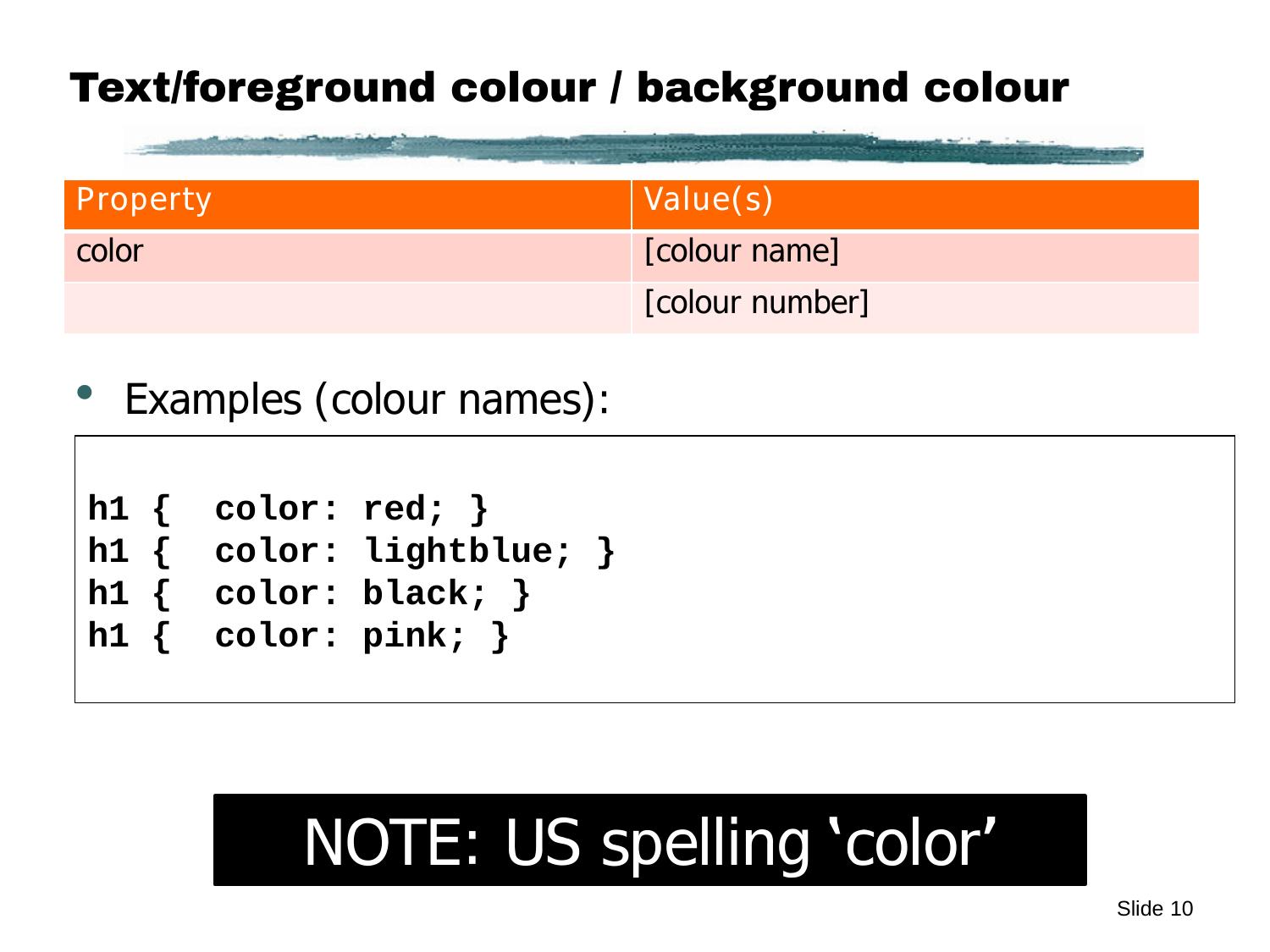

# Text/foreground colour / background colour
| Property | Value(s) |
| --- | --- |
| color | [colour name] |
|  | [colour number] |
Examples (colour names):

h1 { 	color: red; }
h1 { 	color: lightblue; }
h1 { 	color: black; }
h1 { 	color: pink; }

NOTE: US spelling ‘color’
Slide 10